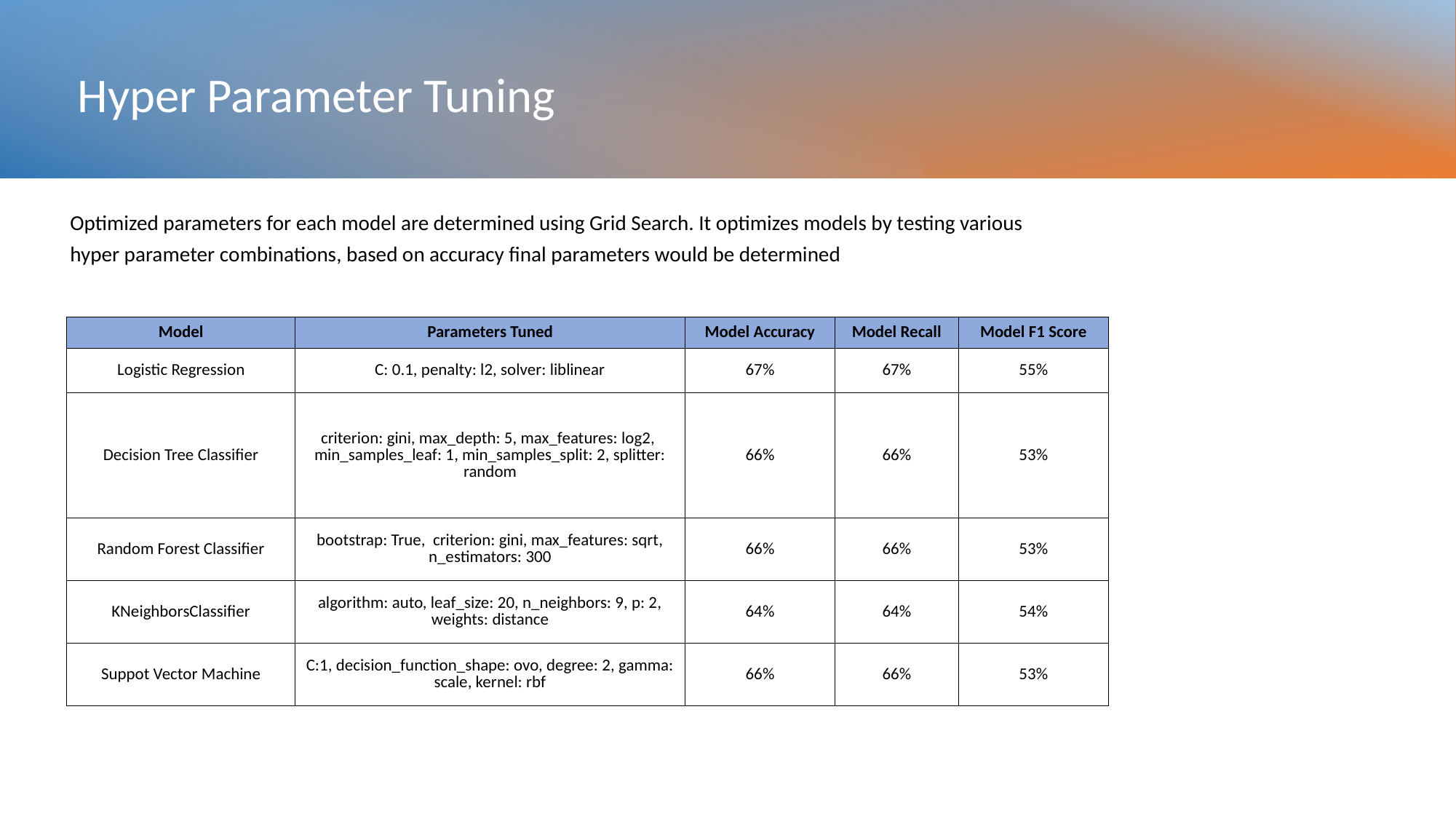

# Hyper Parameter Tuning
Optimized parameters for each model are determined using Grid Search. It optimizes models by testing various hyper parameter combinations, based on accuracy final parameters would be determined
| Model | Parameters Tuned | Model Accuracy | Model Recall | Model F1 Score |
| --- | --- | --- | --- | --- |
| Logistic Regression | C: 0.1, penalty: l2, solver: liblinear | 67% | 67% | 55% |
| Decision Tree Classifier | criterion: gini, max\_depth: 5, max\_features: log2, min\_samples\_leaf: 1, min\_samples\_split: 2, splitter: random | 66% | 66% | 53% |
| Random Forest Classifier | bootstrap: True, criterion: gini, max\_features: sqrt, n\_estimators: 300 | 66% | 66% | 53% |
| KNeighborsClassifier | algorithm: auto, leaf\_size: 20, n\_neighbors: 9, p: 2, weights: distance | 64% | 64% | 54% |
| Suppot Vector Machine | C:1, decision\_function\_shape: ovo, degree: 2, gamma: scale, kernel: rbf | 66% | 66% | 53% |